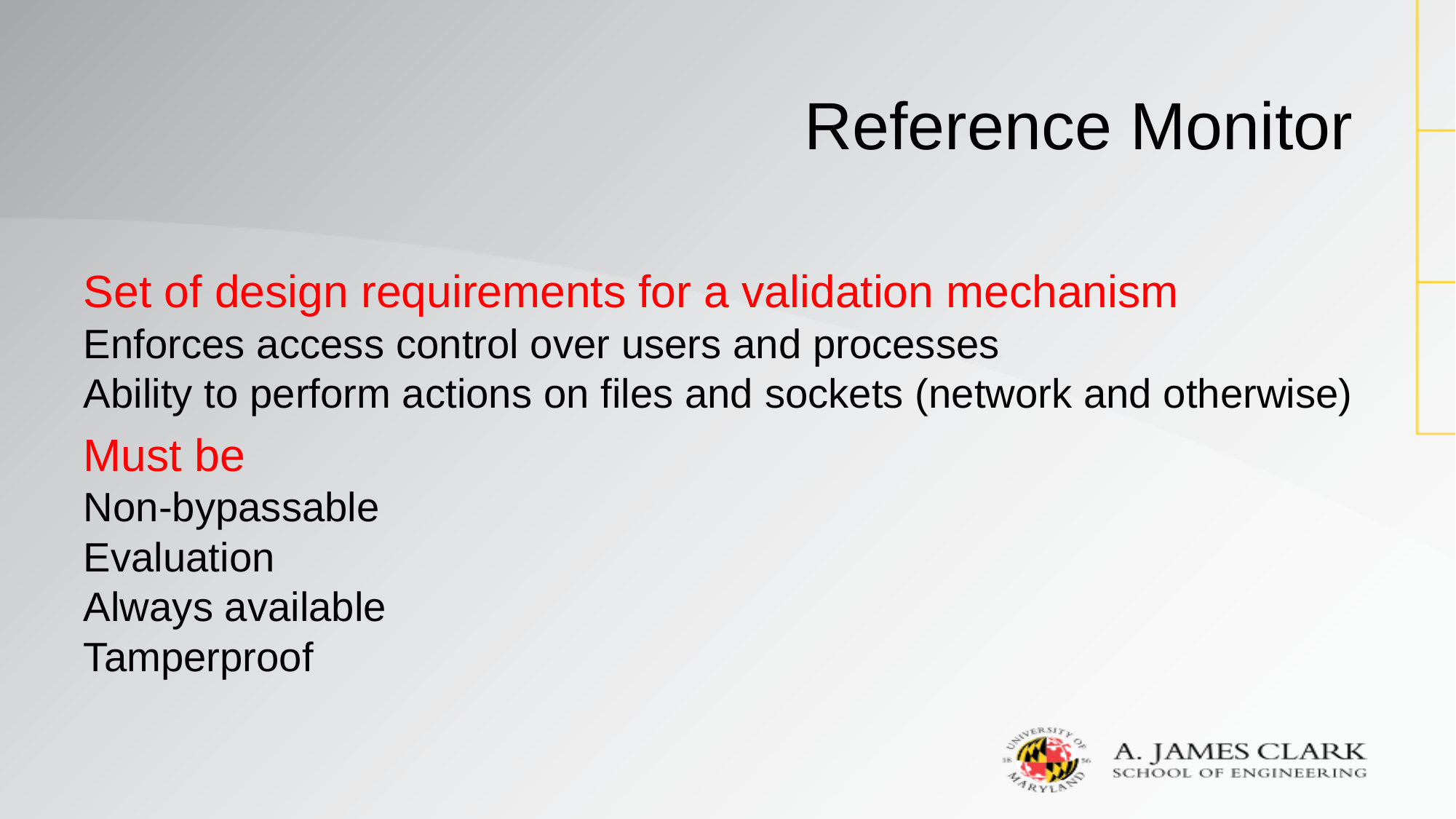

# Reference Monitor
Set of design requirements for a validation mechanism
Enforces access control over users and processes
Ability to perform actions on files and sockets (network and otherwise)
Must be
Non-bypassable
Evaluation
Always available
Tamperproof